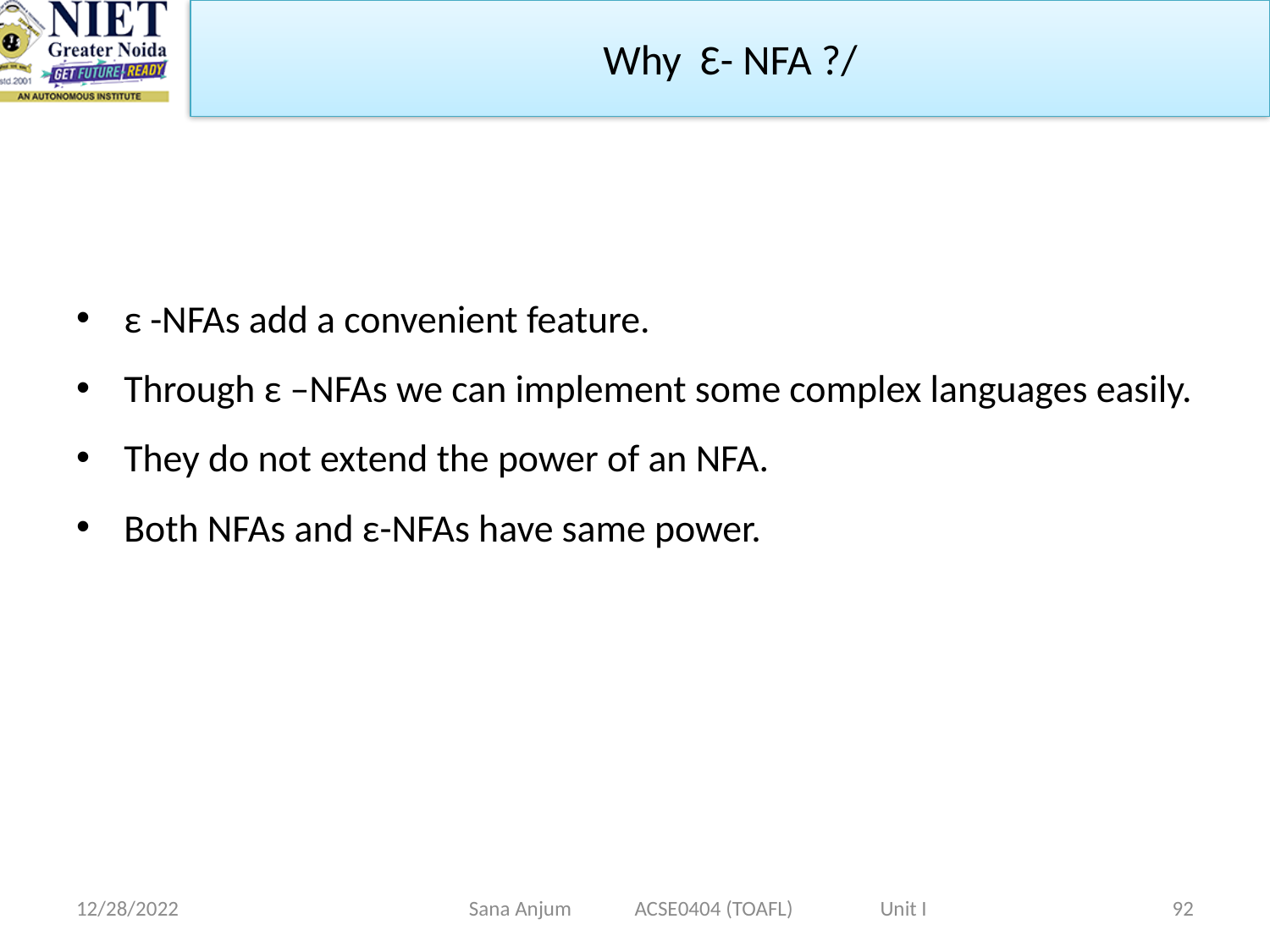

Why  Ɛ- NFA ?/
ε -NFAs add a convenient feature.
Through ε –NFAs we can implement some complex languages easily.
They do not extend the power of an NFA.
Both NFAs and ε-NFAs have same power.
12/28/2022
Sana Anjum             ACSE0404 (TOAFL)                  Unit I
92